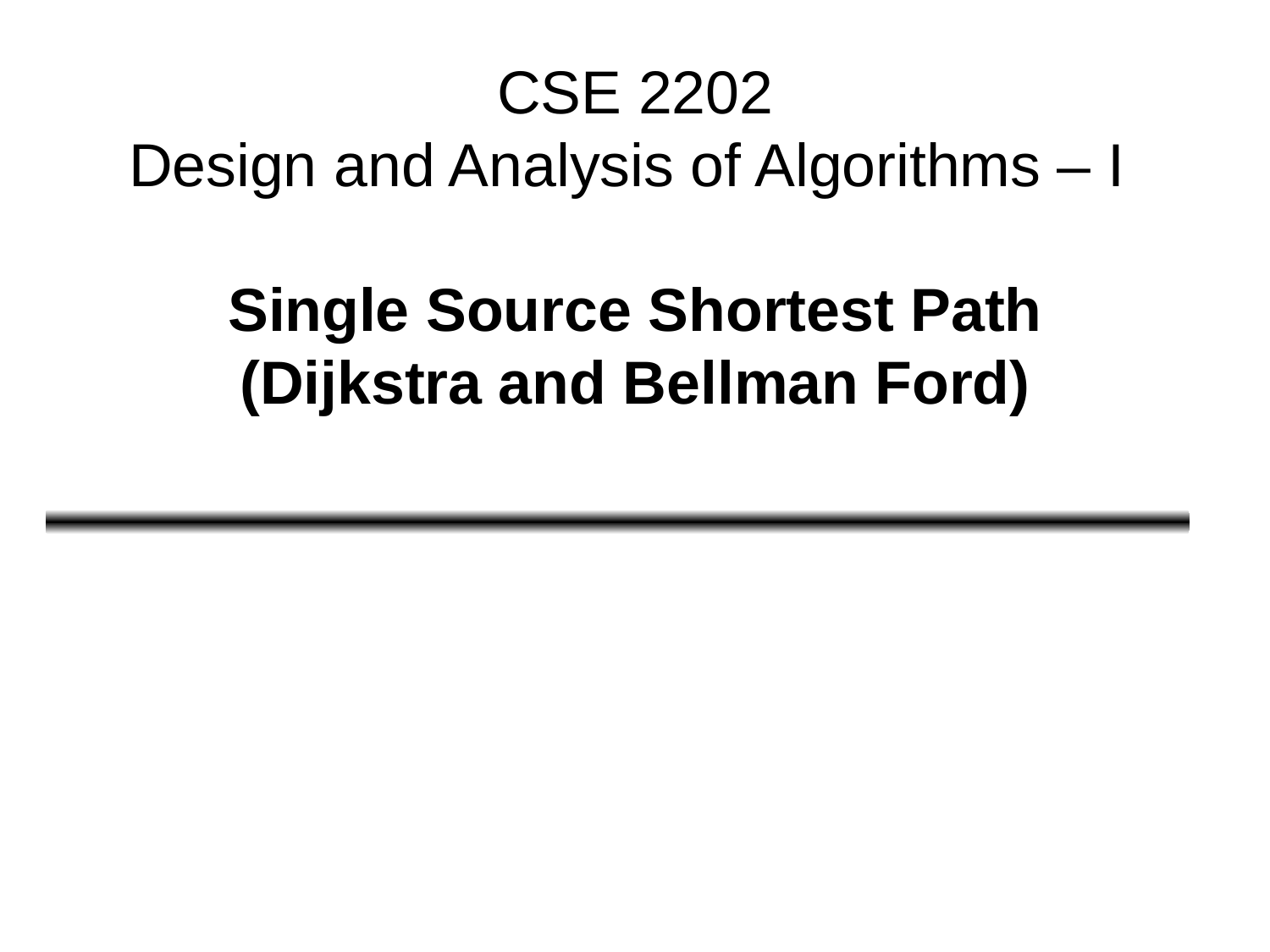

# CSE 2202 Design and Analysis of Algorithms – I Single Source Shortest Path (Dijkstra and Bellman Ford)